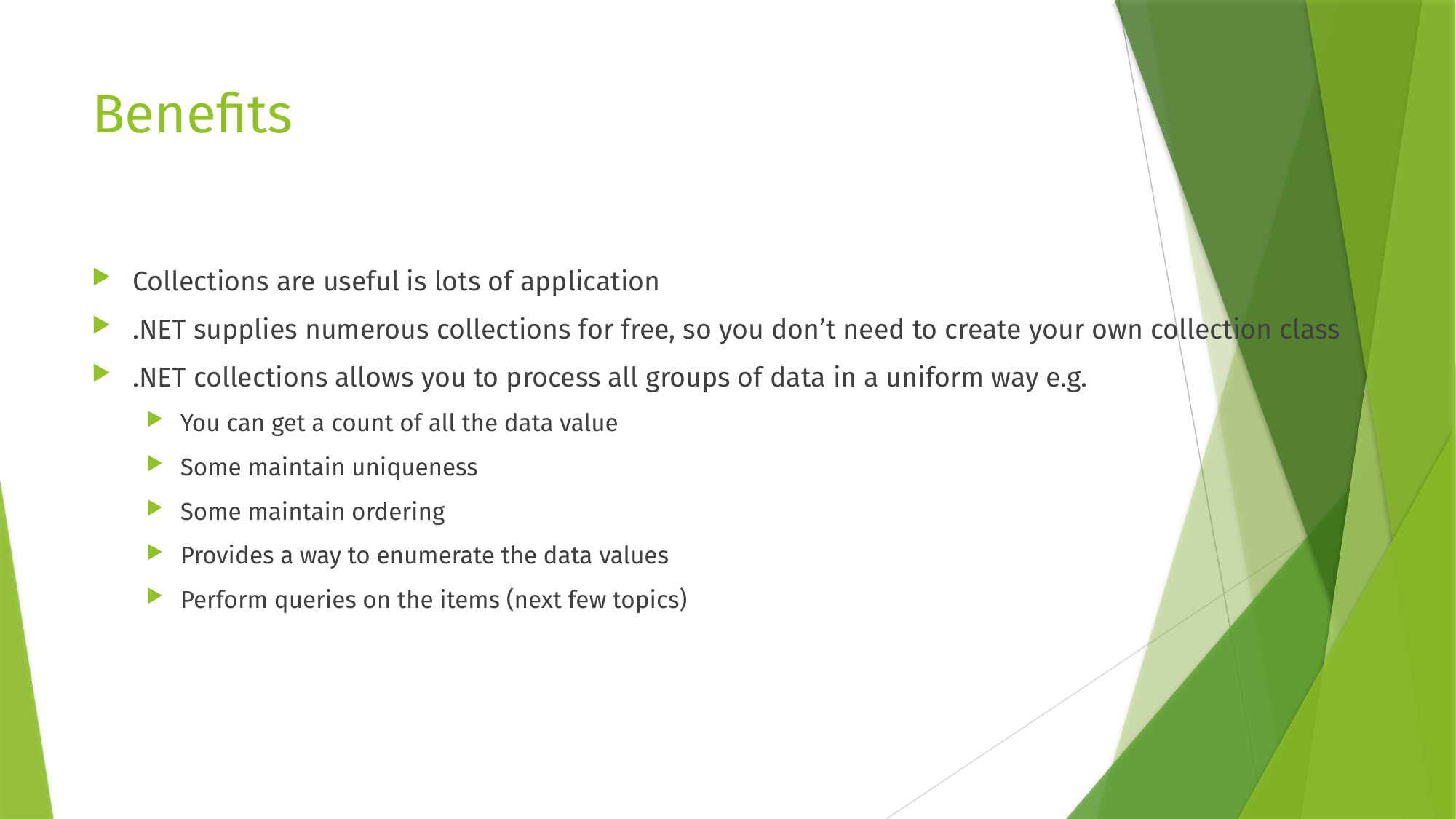

# Benefits
Collections are useful is lots of application
.NET supplies numerous collections for free, so you don’t need to create your own collection class
.NET collections allows you to process all groups of data in a uniform way e.g.
You can get a count of all the data value
Some maintain uniqueness
Some maintain ordering
Provides a way to enumerate the data values
Perform queries on the items (next few topics)